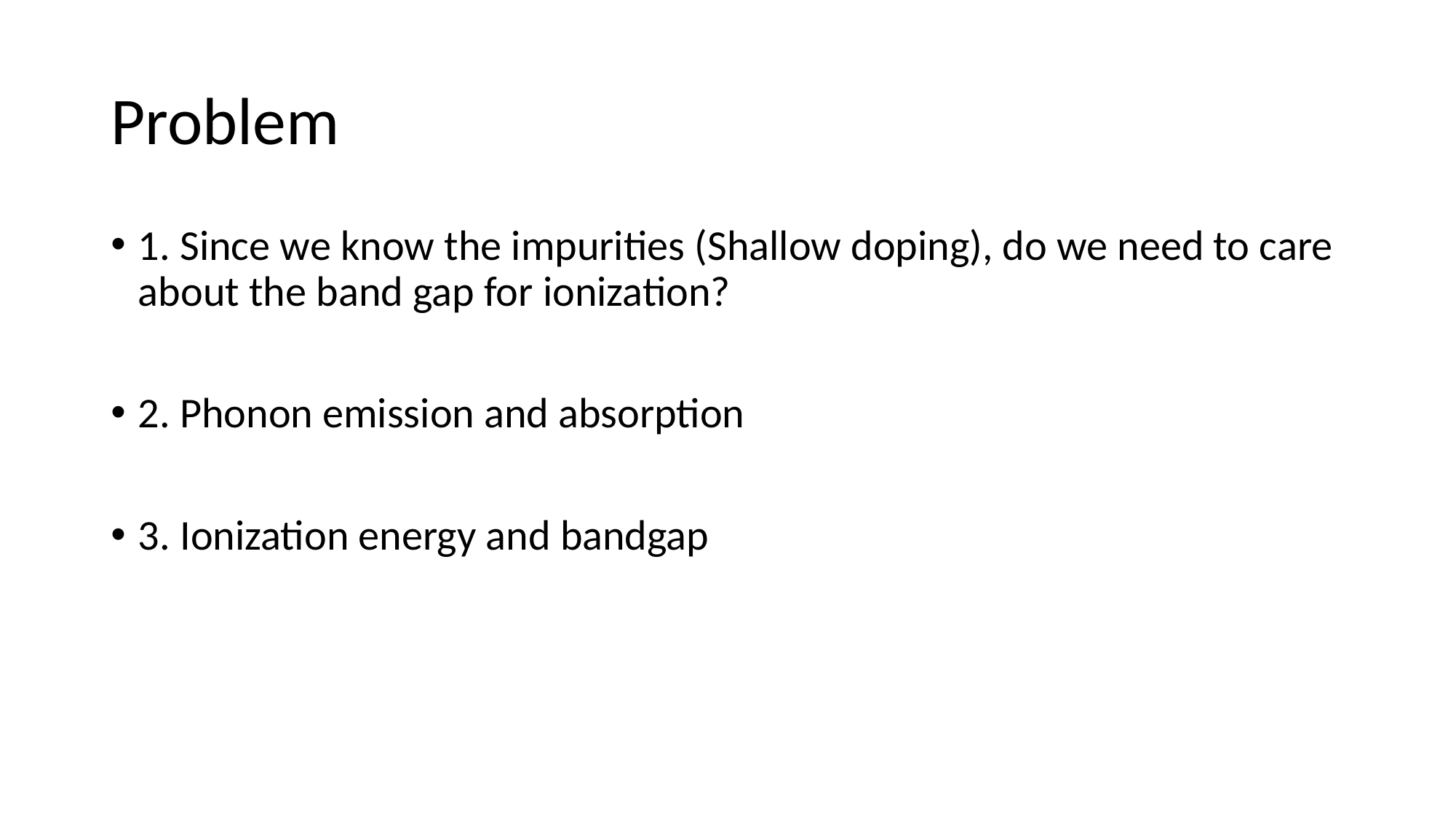

# Problem
1. Since we know the impurities (Shallow doping), do we need to care about the band gap for ionization?

2. Phonon emission and absorption

3. Ionization energy and bandgap